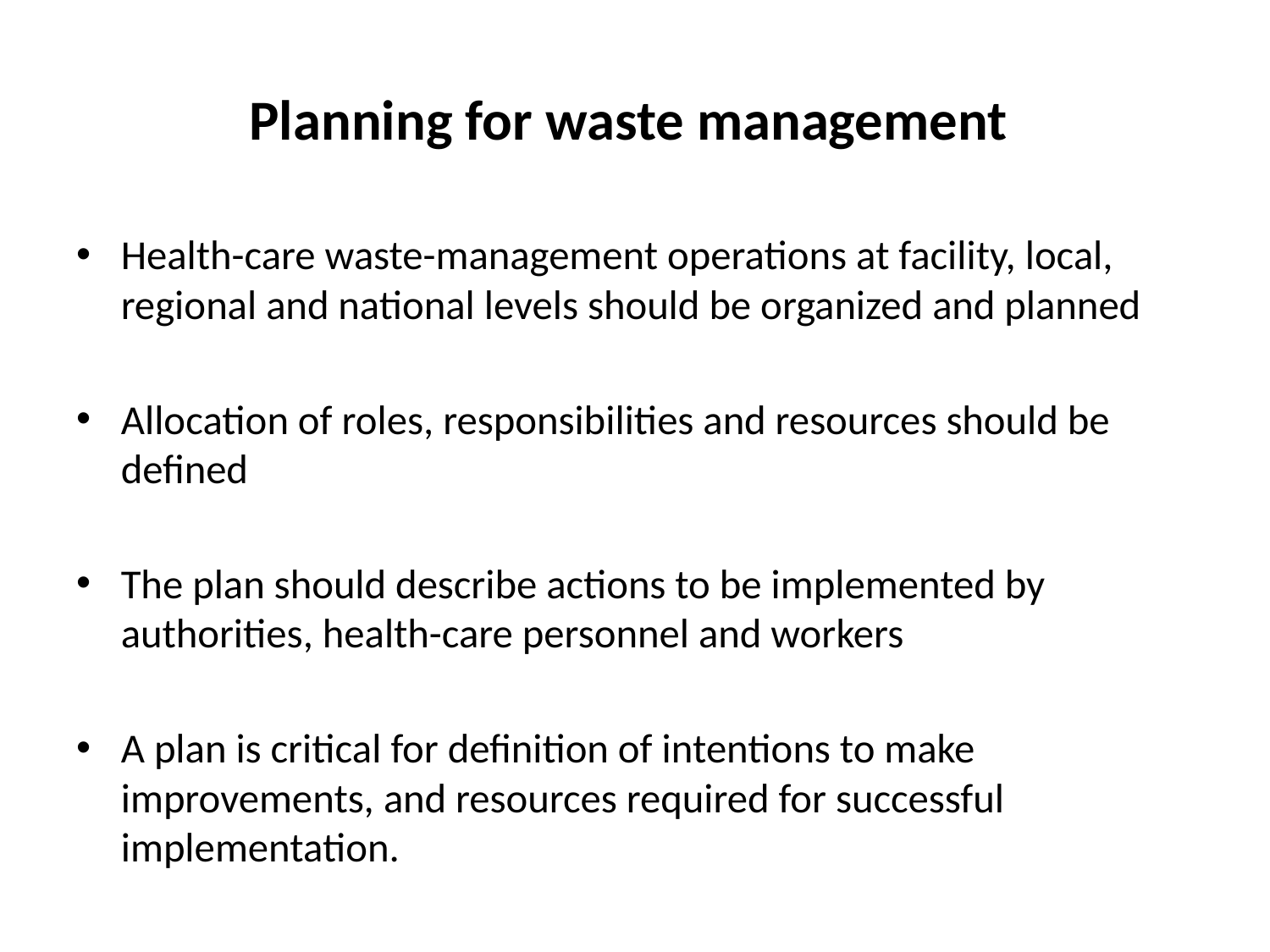

# Planning for waste management
Health-care waste-management operations at facility, local, regional and national levels should be organized and planned

Allocation of roles, responsibilities and resources should be defined

The plan should describe actions to be implemented by authorities, health-care personnel and workers

A plan is critical for definition of intentions to make improvements, and resources required for successful implementation.